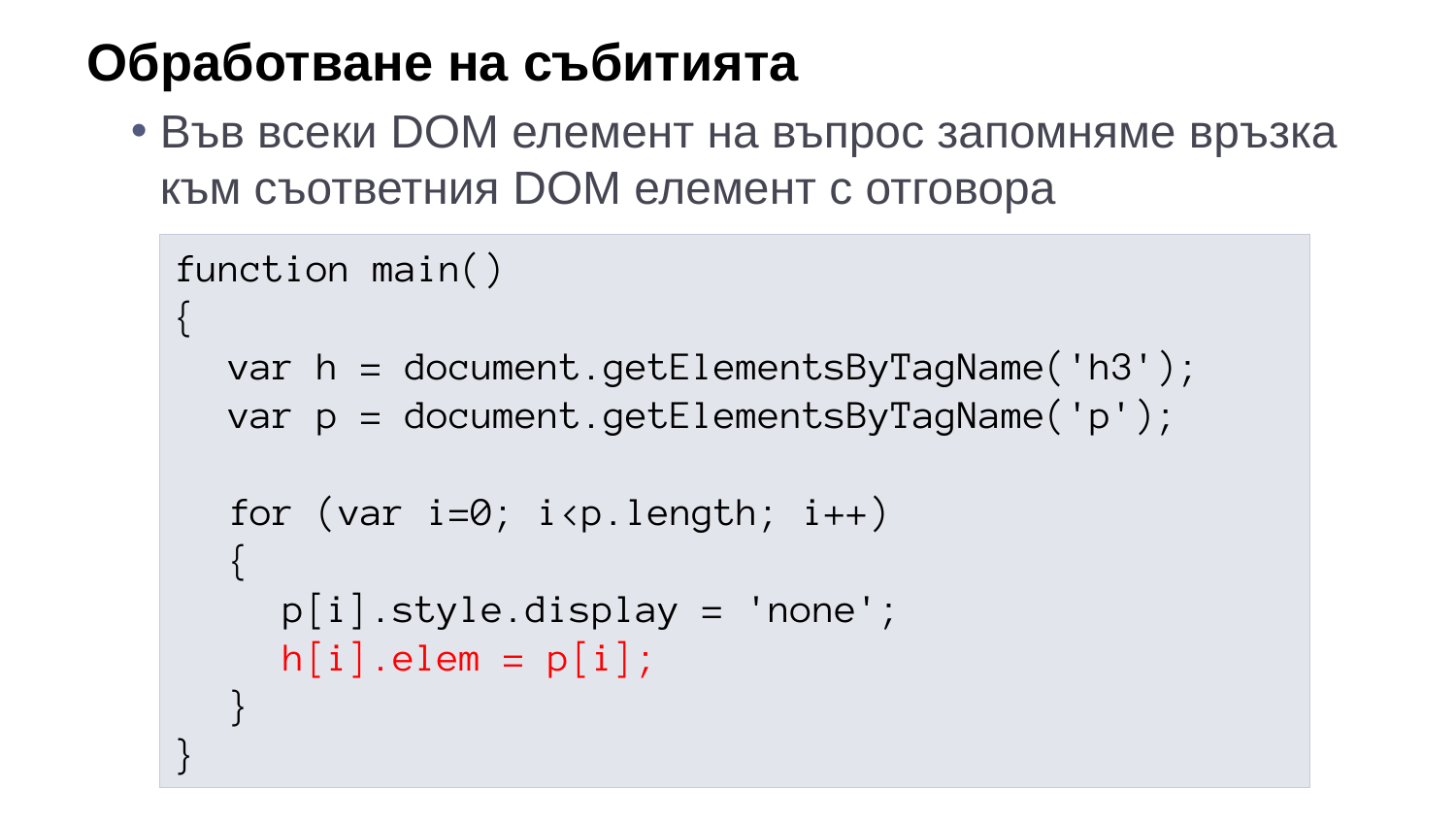

Обработване на събитията
Във всеки DOM елемент на въпрос запомняме връзка към съответния DOM елемент с отговора
function main()
{
	var h = document.getElementsByTagName('h3');
	var p = document.getElementsByTagName('p');

	for (var i=0; i<p.length; i++)
	{
		p[i].style.display = 'none';
		h[i].elem = p[i];
	}
}